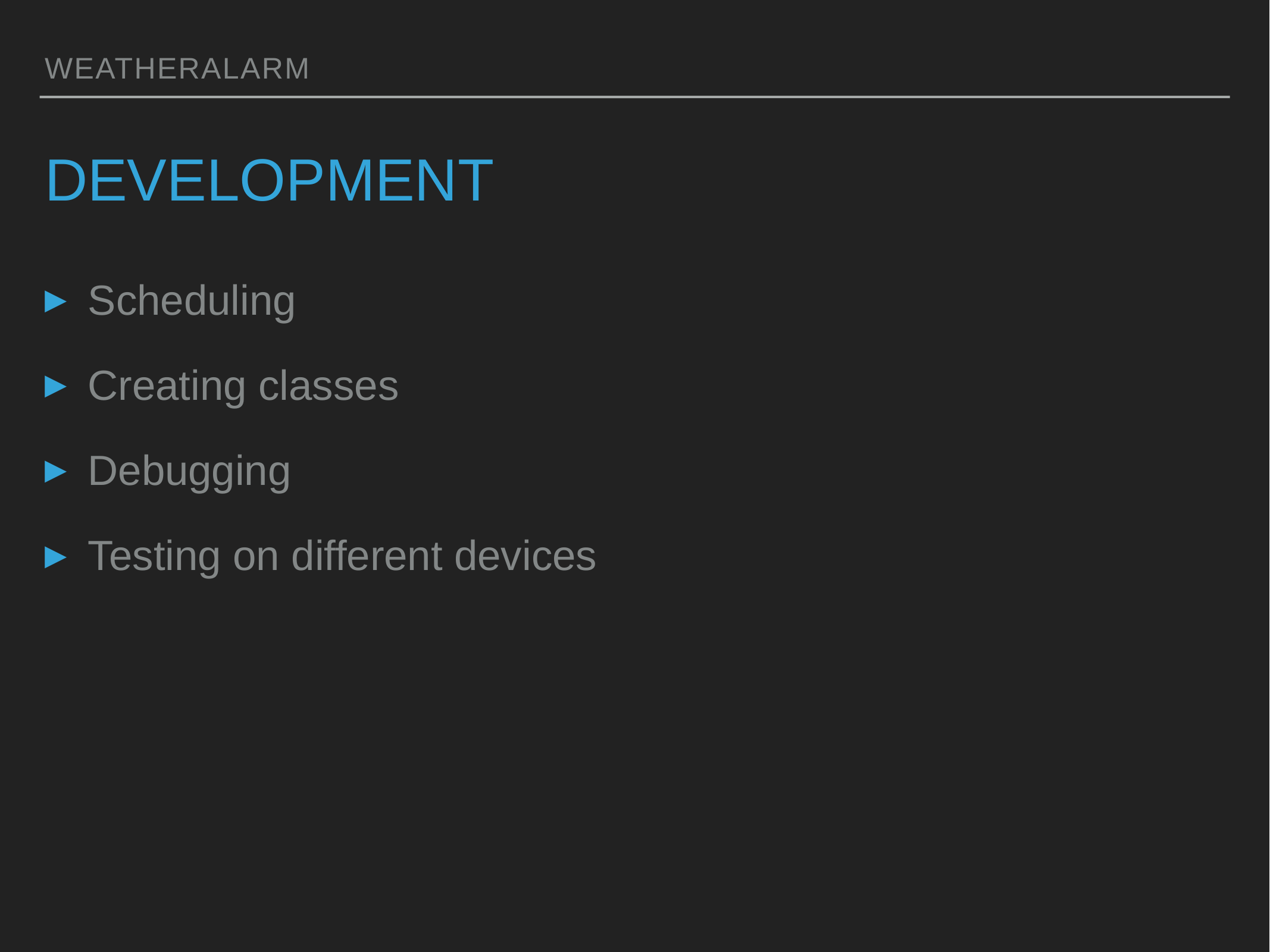

weatheralarm
# development
Scheduling
Creating classes
Debugging
Testing on different devices